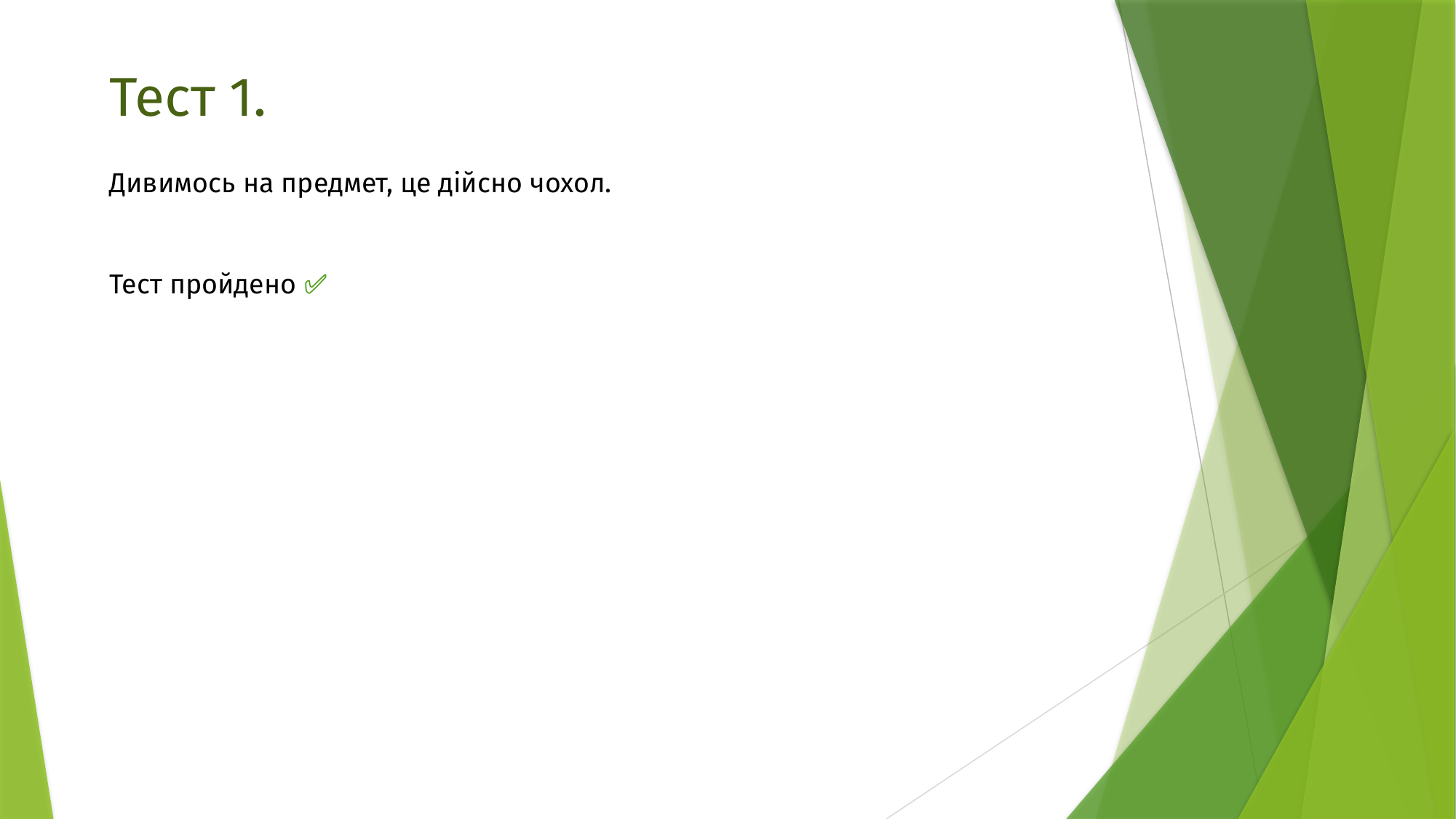

# Тест 1.
Дивимось на предмет, це дійсно чохол.
Тест пройдено ✅